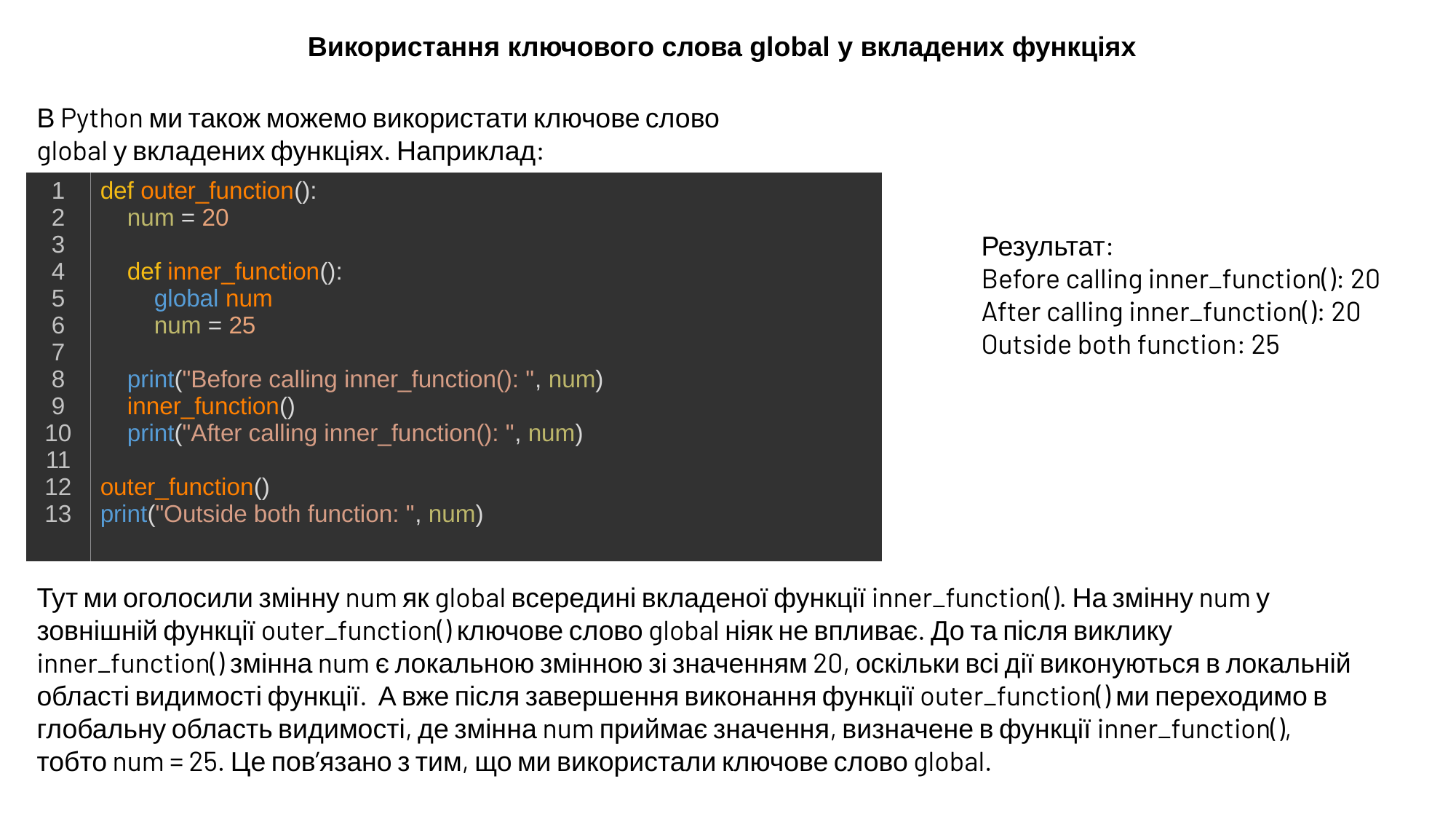

Використання ключового слова global у вкладених функціях

В Python ми також можемо використати ключове слово global у вкладених функціях. Наприклад:
| 1 2 3 4 5 6 7 8 9 10 11 12 13 | def outer\_function():     num = 20       def inner\_function():         global num         num = 25          print("Before calling inner\_function(): ", num)     inner\_function()     print("After calling inner\_function(): ", num)   outer\_function() print("Outside both function: ", num) |
| --- | --- |
Результат:
Before calling inner_function(): 20
After calling inner_function(): 20
Outside both function: 25
Тут ми оголосили змінну num як global всередині вкладеної функції inner_function(). На змінну num у зовнішній функції outer_function() ключове слово global ніяк не впливає. До та після виклику inner_function() змінна num є локальною змінною зі значенням 20, оскільки всі дії виконуються в локальній області видимості функції.  А вже після завершення виконання функції outer_function() ми переходимо в глобальну область видимості, де змінна num приймає значення, визначене в функції inner_function(), тобто num = 25. Це пов’язано з тим, що ми використали ключове слово global.